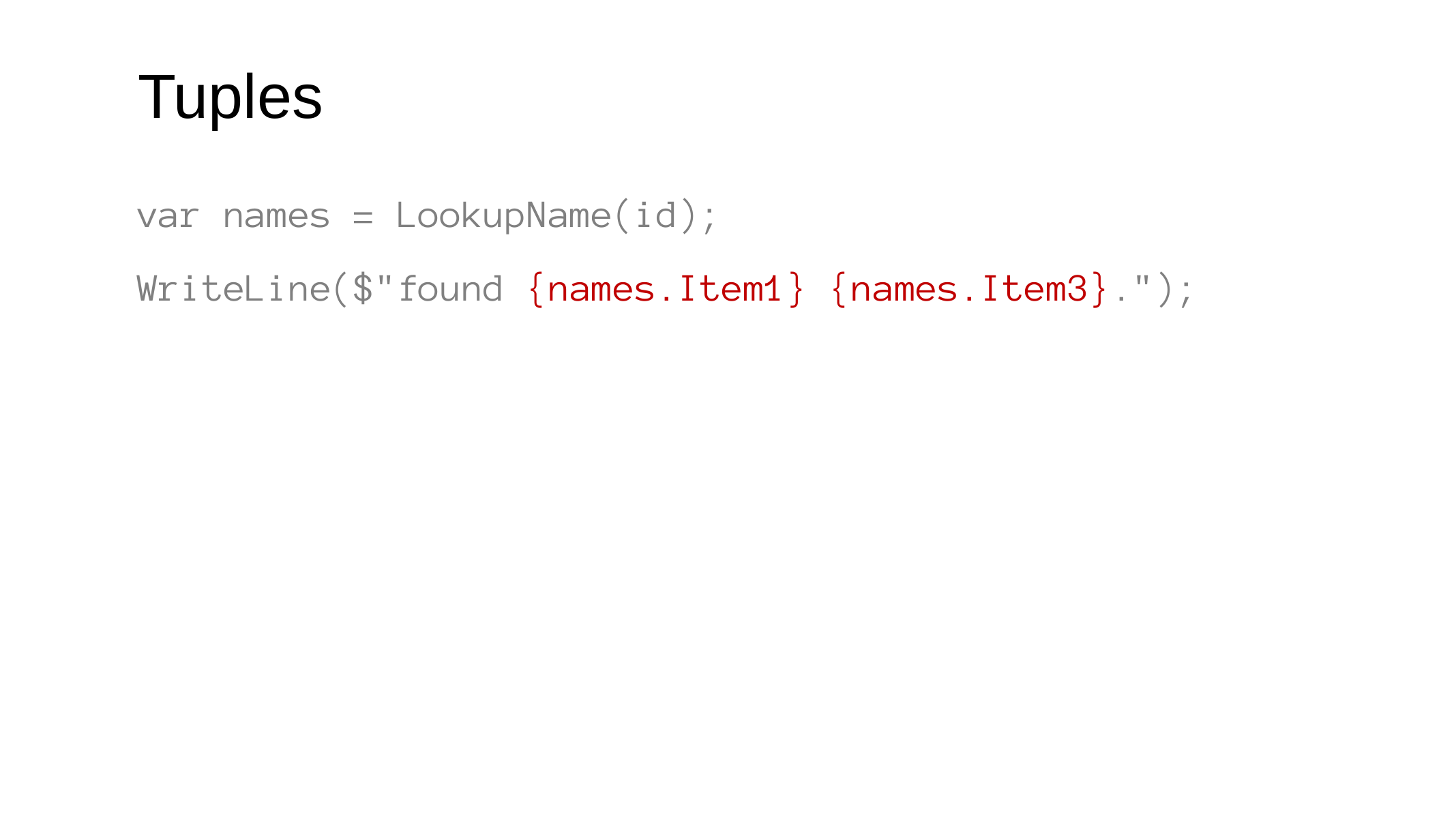

Tuples
var names = LookupName(id);
WriteLine($"found {names.Item1} {names.Item3}.");